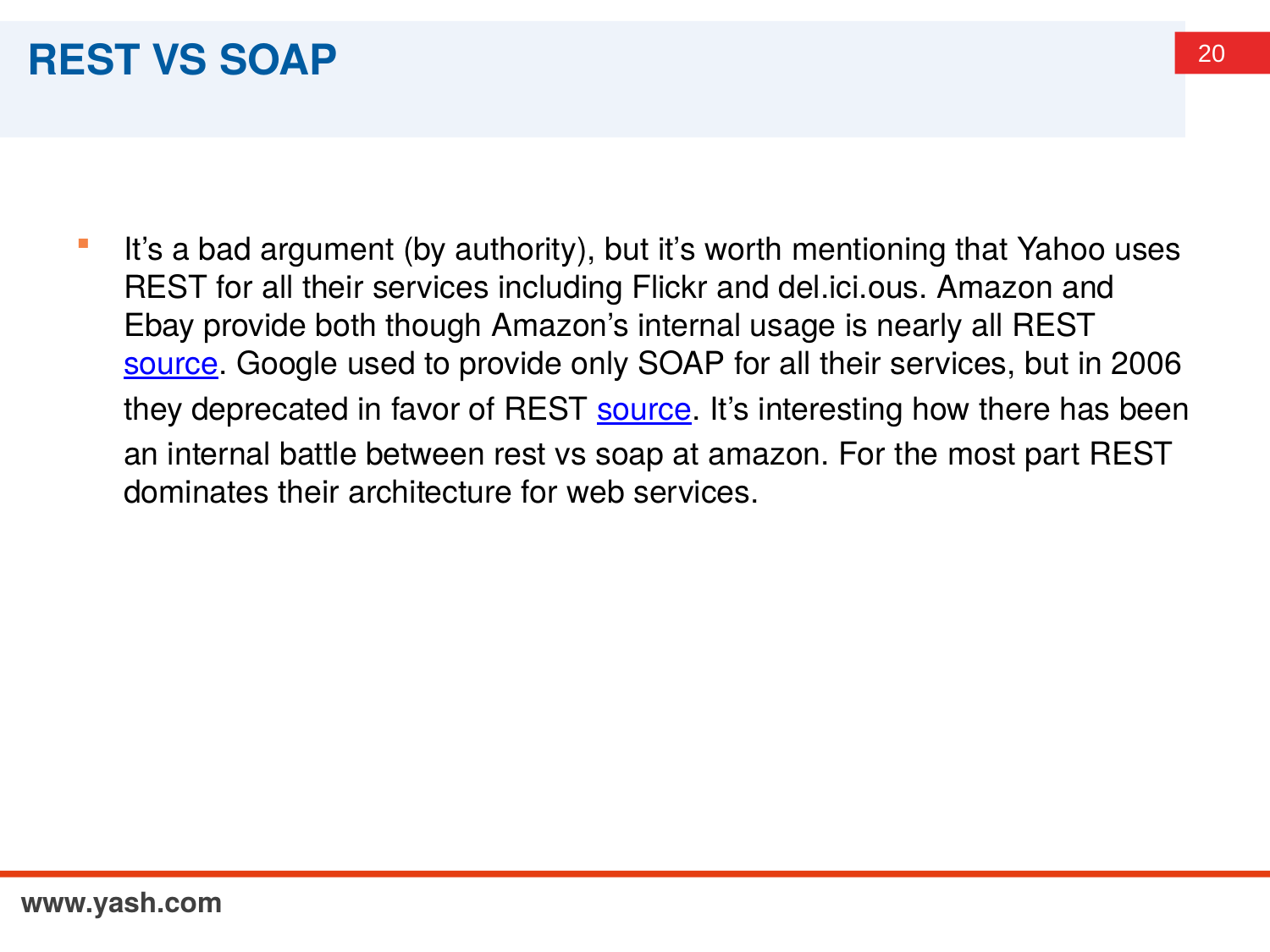

# REST VS SOAP
It’s a bad argument (by authority), but it’s worth mentioning that Yahoo uses REST for all their services including Flickr and del.ici.ous. Amazon and Ebay provide both though Amazon’s internal usage is nearly all REST source. Google used to provide only SOAP for all their services, but in 2006 they deprecated in favor of REST source. It’s interesting how there has been an internal battle between rest vs soap at amazon. For the most part REST dominates their architecture for web services.